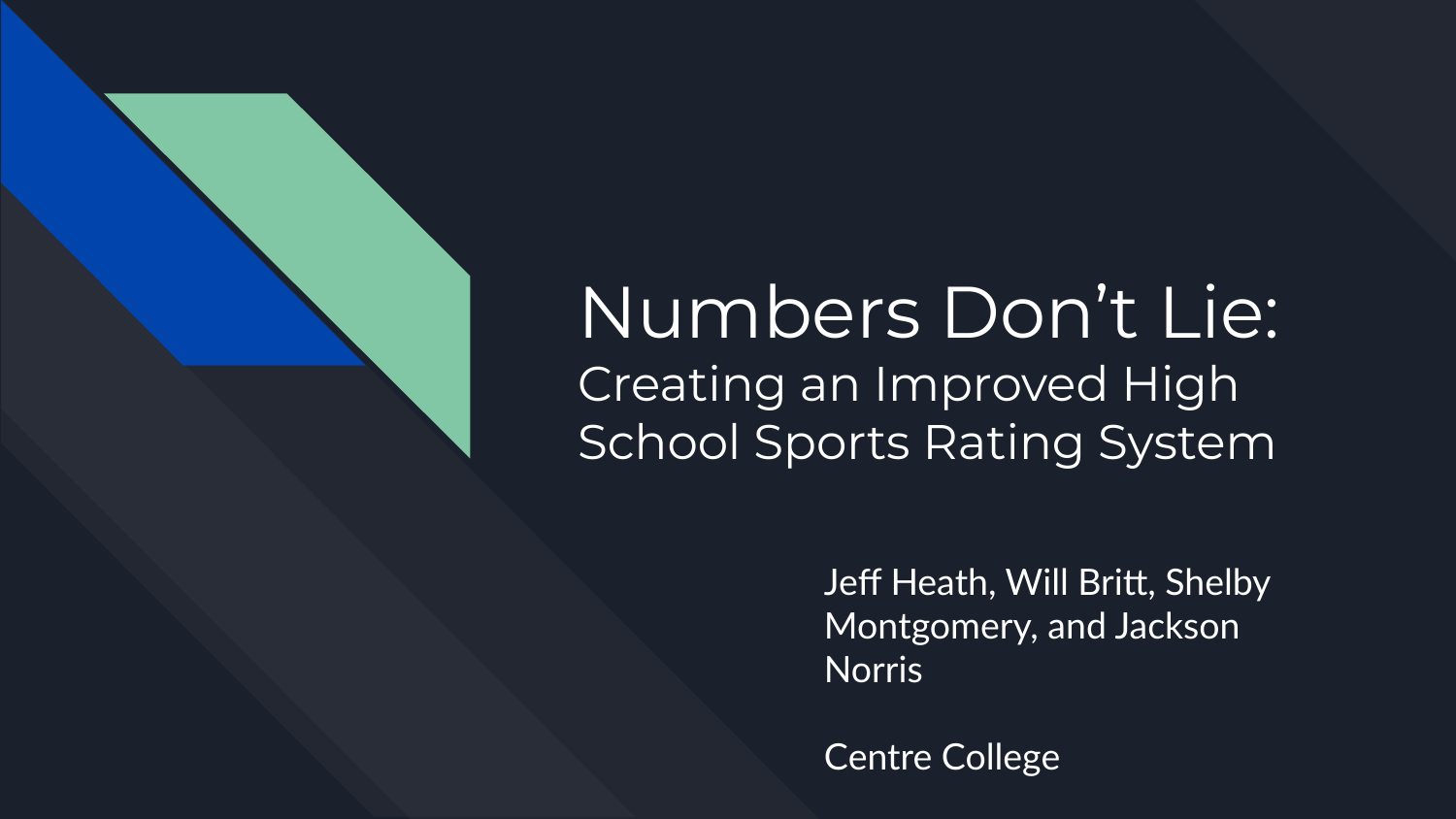

# Numbers Don’t Lie:
Creating an Improved High School Sports Rating System
Jeff Heath, Will Britt, Shelby Montgomery, and Jackson Norris

Centre College